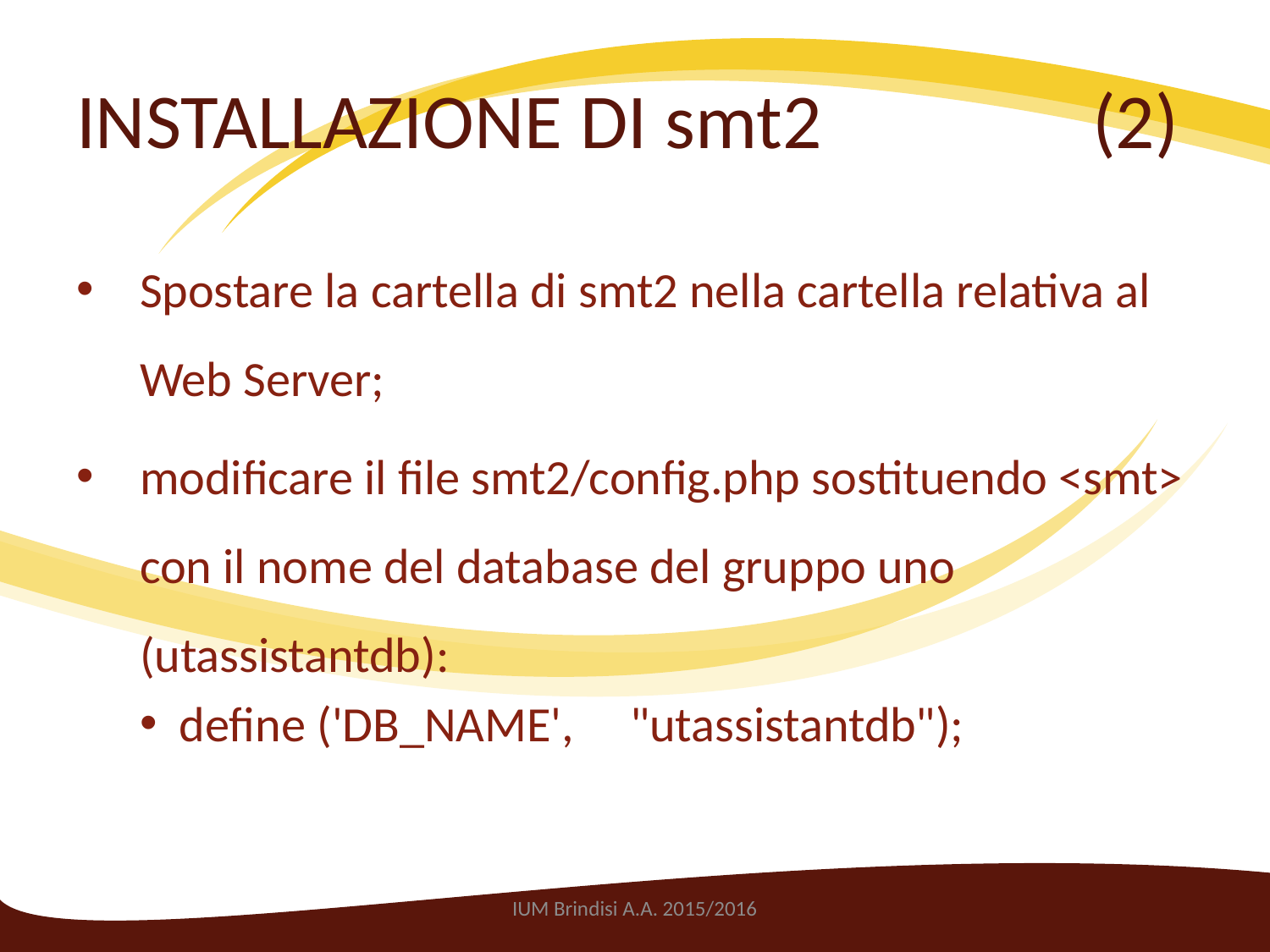

# INSTALLAZIONE DI smt2			(2)
Spostare la cartella di smt2 nella cartella relativa al Web Server;
modificare il file smt2/config.php sostituendo <smt> con il nome del database del gruppo uno (utassistantdb):
define ('DB_NAME',     "utassistantdb");
IUM Brindisi A.A. 2015/2016